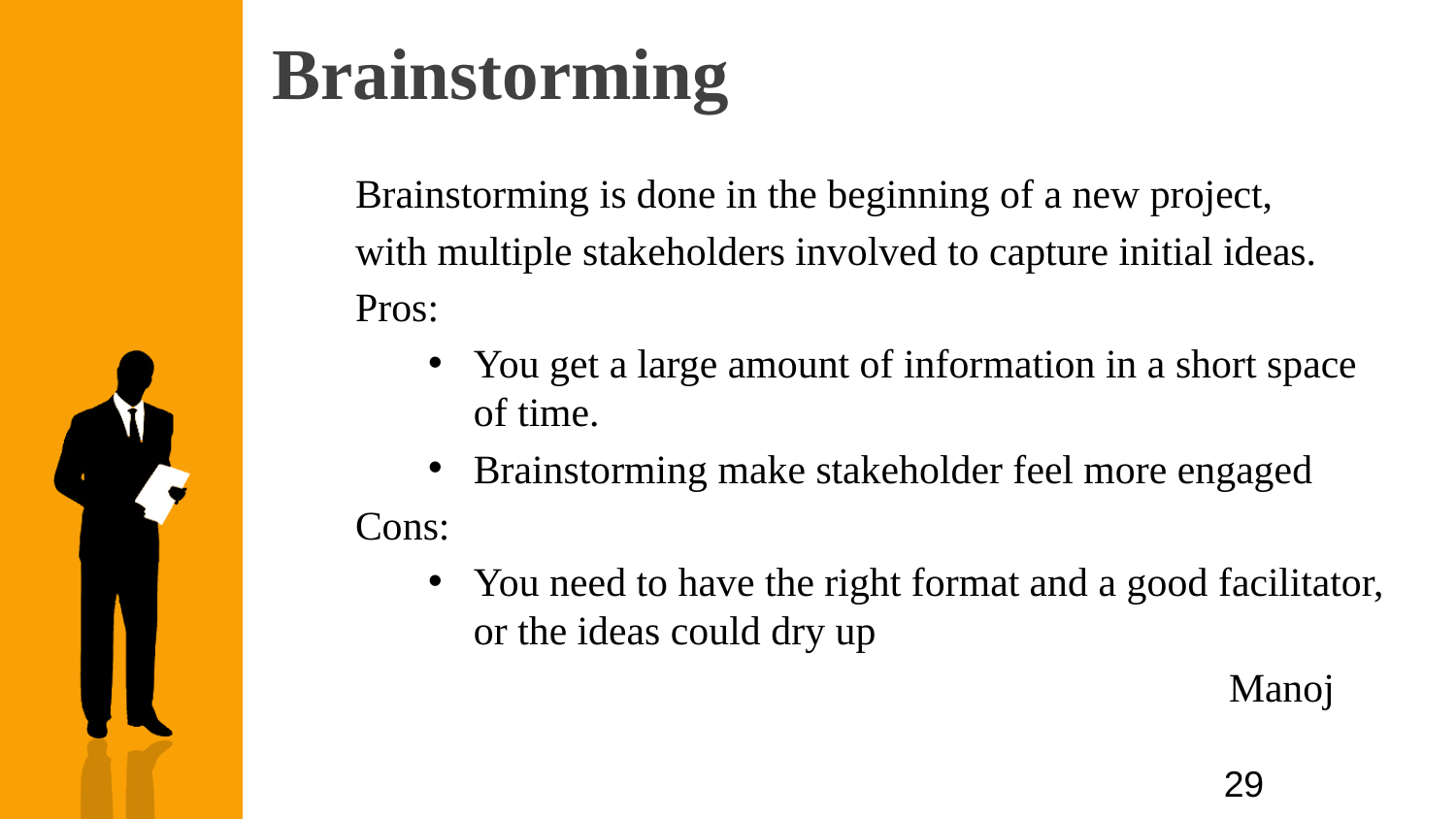

# Brainstorming

Brainstorming is done in the beginning of a new project,
with multiple stakeholders involved to capture initial ideas.
Pros:
You get a large amount of information in a short space of time.
Brainstorming make stakeholder feel more engaged
Cons:
You need to have the right format and a good facilitator, or the ideas could dry up
						Manoj

29